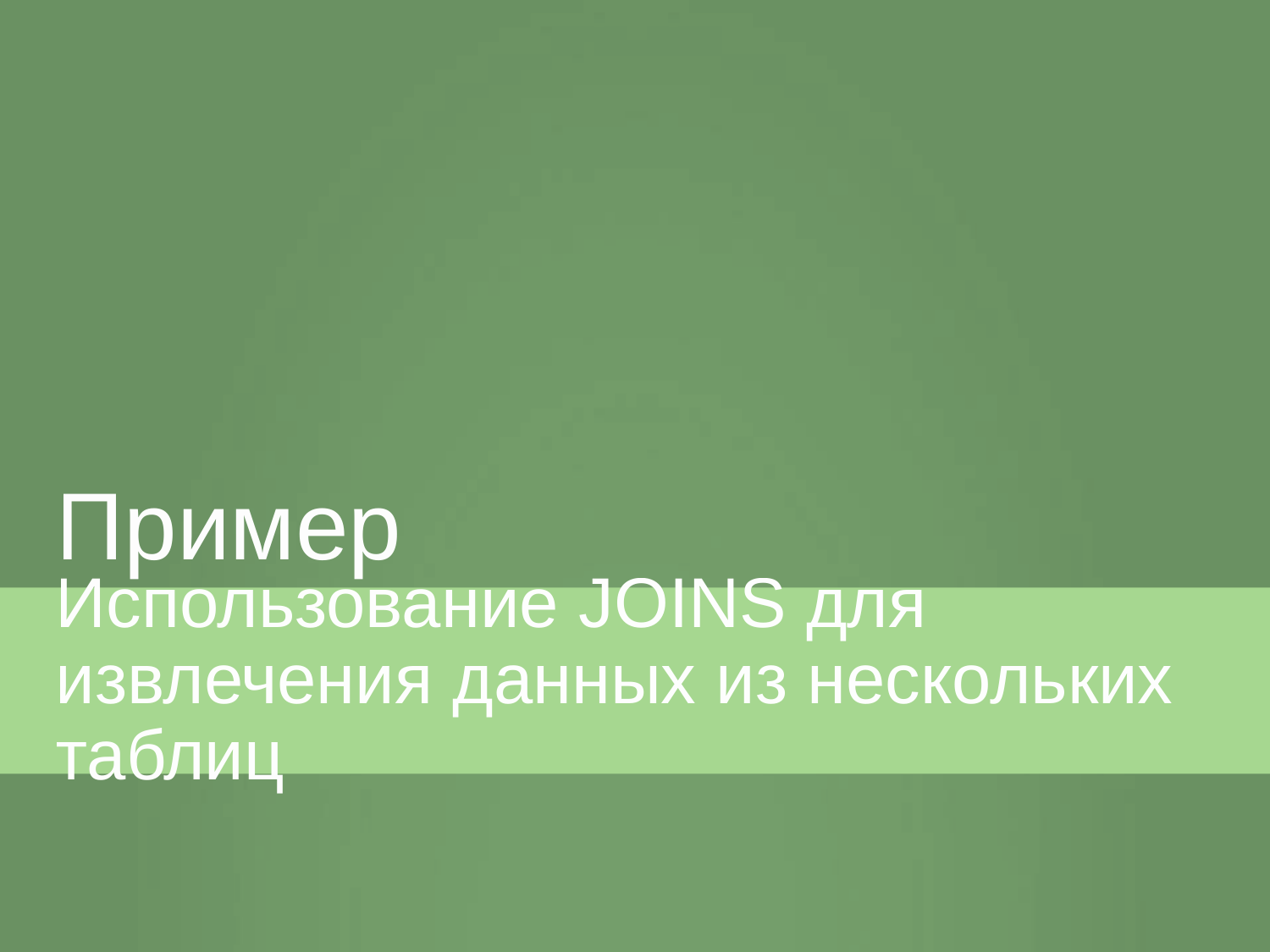

Пример
Использование JOINS для извлечения данных из нескольких таблиц